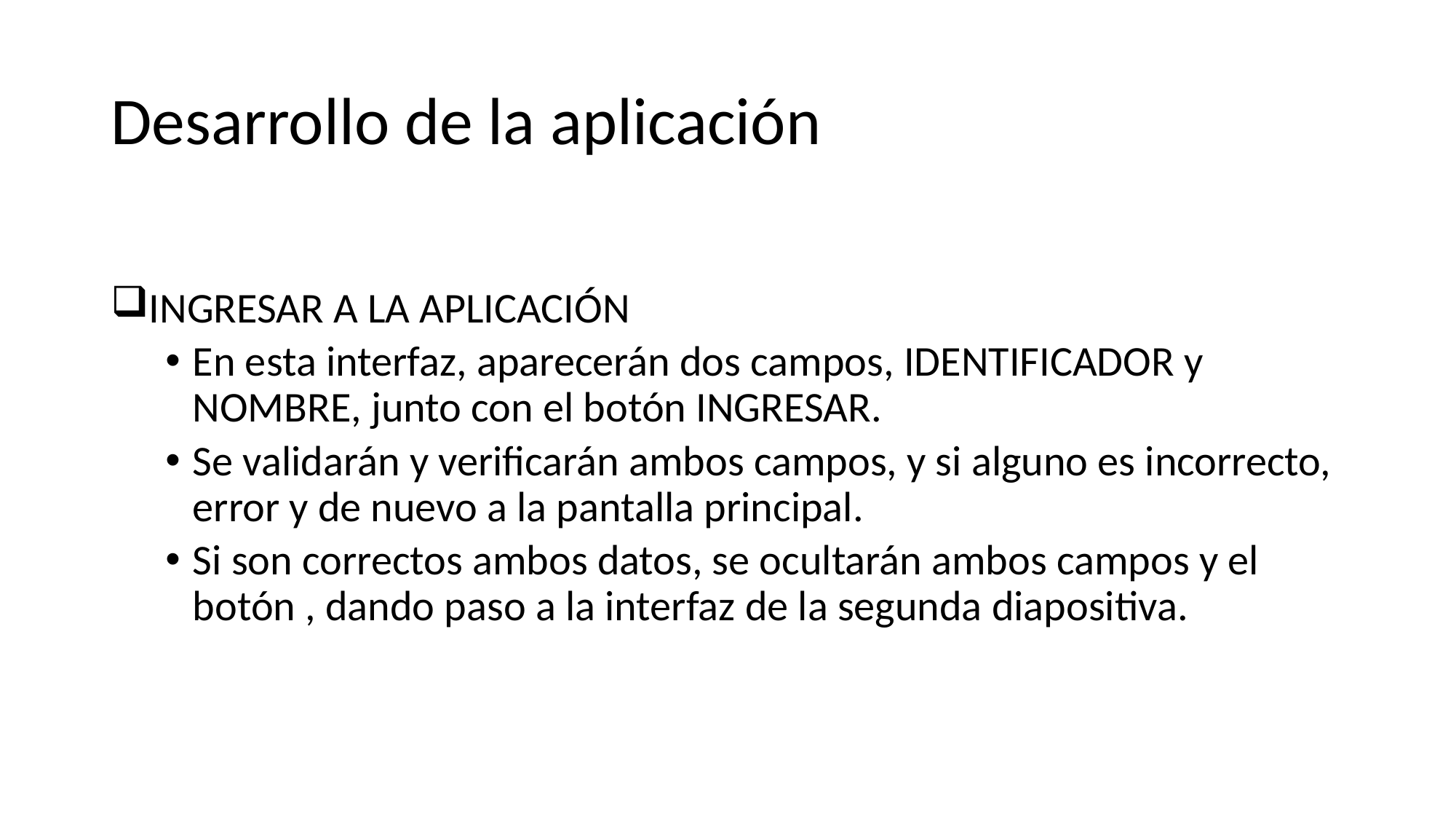

# Desarrollo de la aplicación
INGRESAR A LA APLICACIÓN
En esta interfaz, aparecerán dos campos, IDENTIFICADOR y NOMBRE, junto con el botón INGRESAR.
Se validarán y verificarán ambos campos, y si alguno es incorrecto, error y de nuevo a la pantalla principal.
Si son correctos ambos datos, se ocultarán ambos campos y el botón , dando paso a la interfaz de la segunda diapositiva.